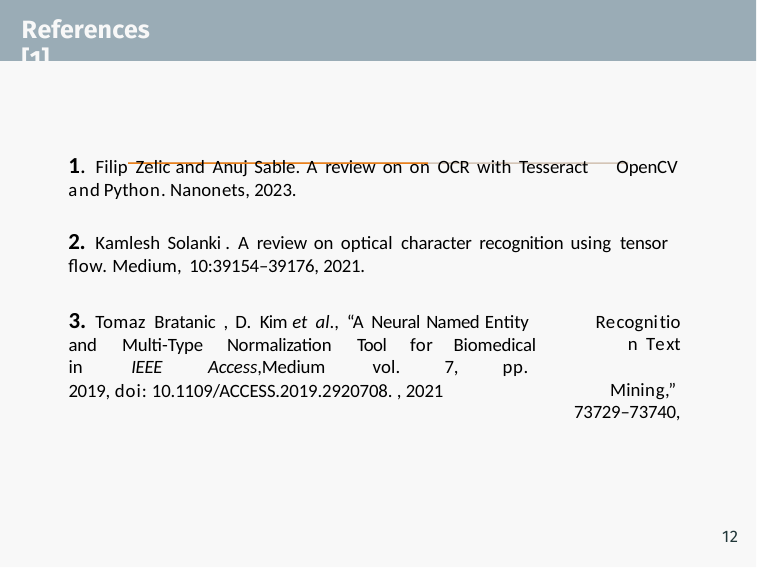

# References [1]
1. Filip Zelic and Anuj Sable. A review on on OCR with Tesseract
OpenCV

and Python. Nanonets, 2023.

2. Kamlesh Solanki . A review on optical character recognition using tensor  flow. Medium, 10:39154–39176, 2021.
3. Tomaz Bratanic , D. Kim et al., “A Neural Named Entity  and	Multi-Type	Normalization	Tool	for    Biomedical
in	IEEE	Access,Medium	vol.	7,	pp.
2019, doi: 10.1109/ACCESS.2019.2920708. , 2021
Recognition  Text	Mining,”  73729–73740,
12